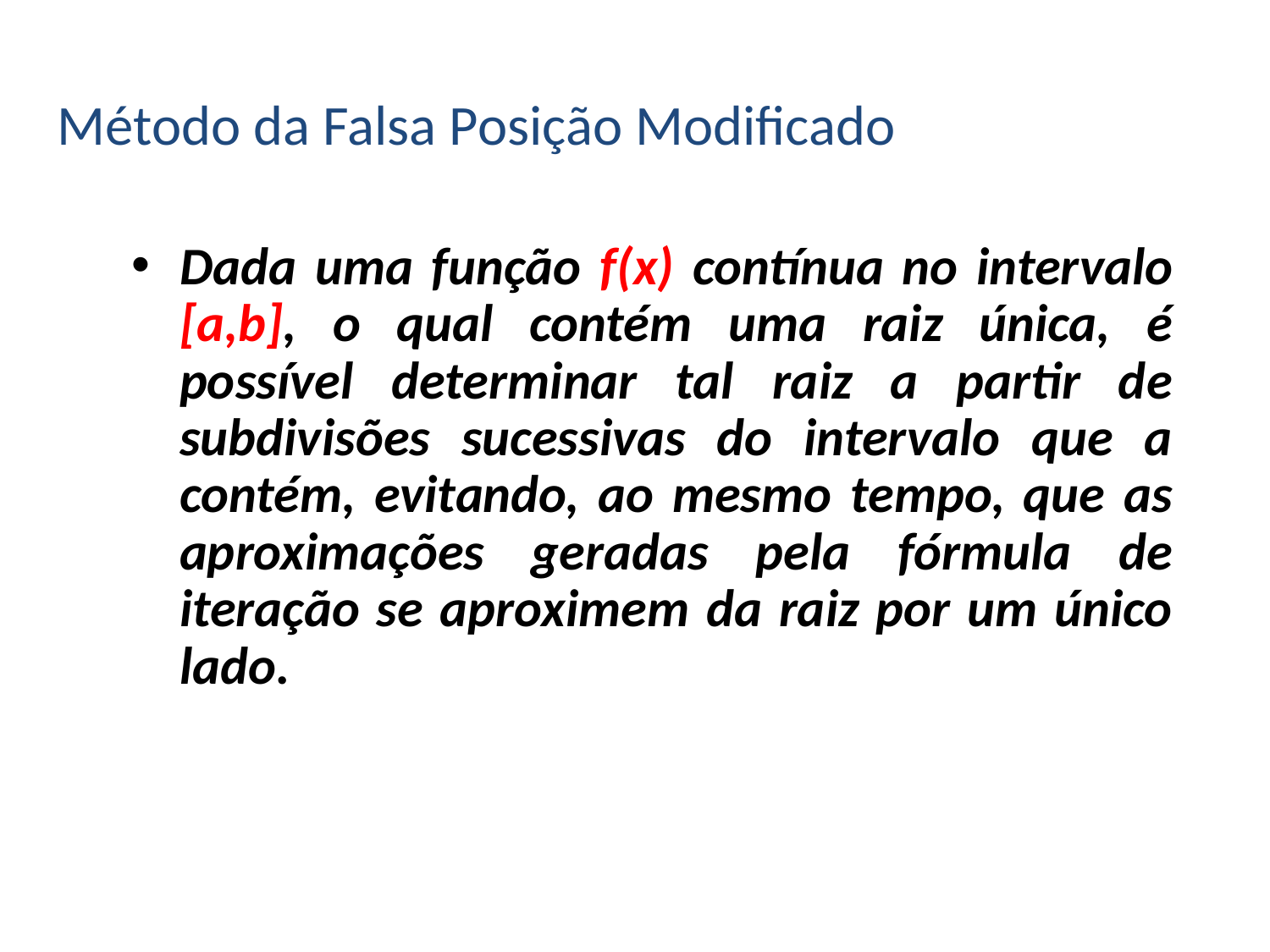

Método da Falsa Posição Modificado
Dada uma função f(x) contínua no intervalo [a,b], o qual contém uma raiz única, é possível determinar tal raiz a partir de subdivisões sucessivas do intervalo que a contém, evitando, ao mesmo tempo, que as aproximações geradas pela fórmula de iteração se aproximem da raiz por um único lado.